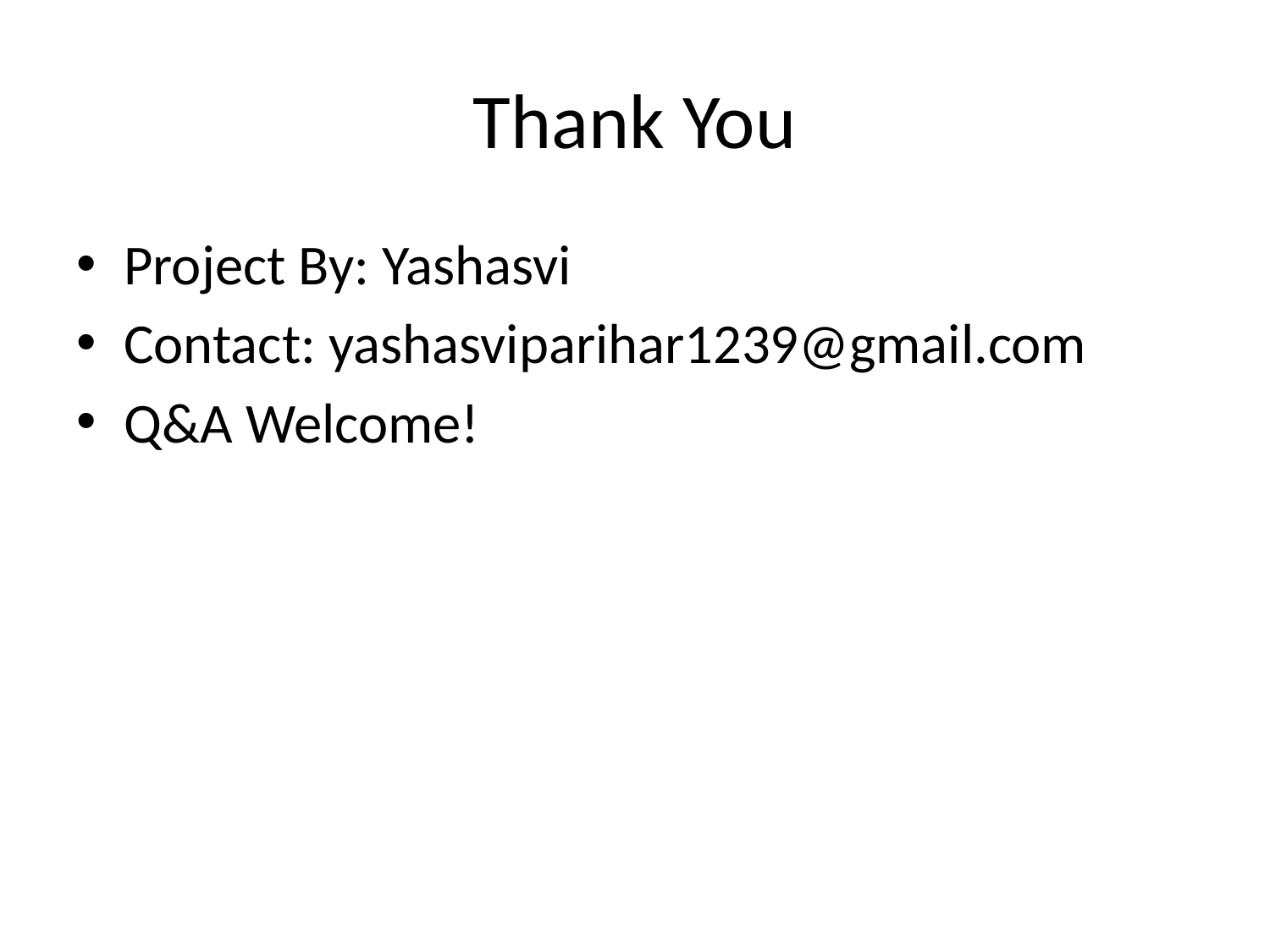

# Thank You
Project By: Yashasvi
Contact: yashasviparihar1239@gmail.com
Q&A Welcome!